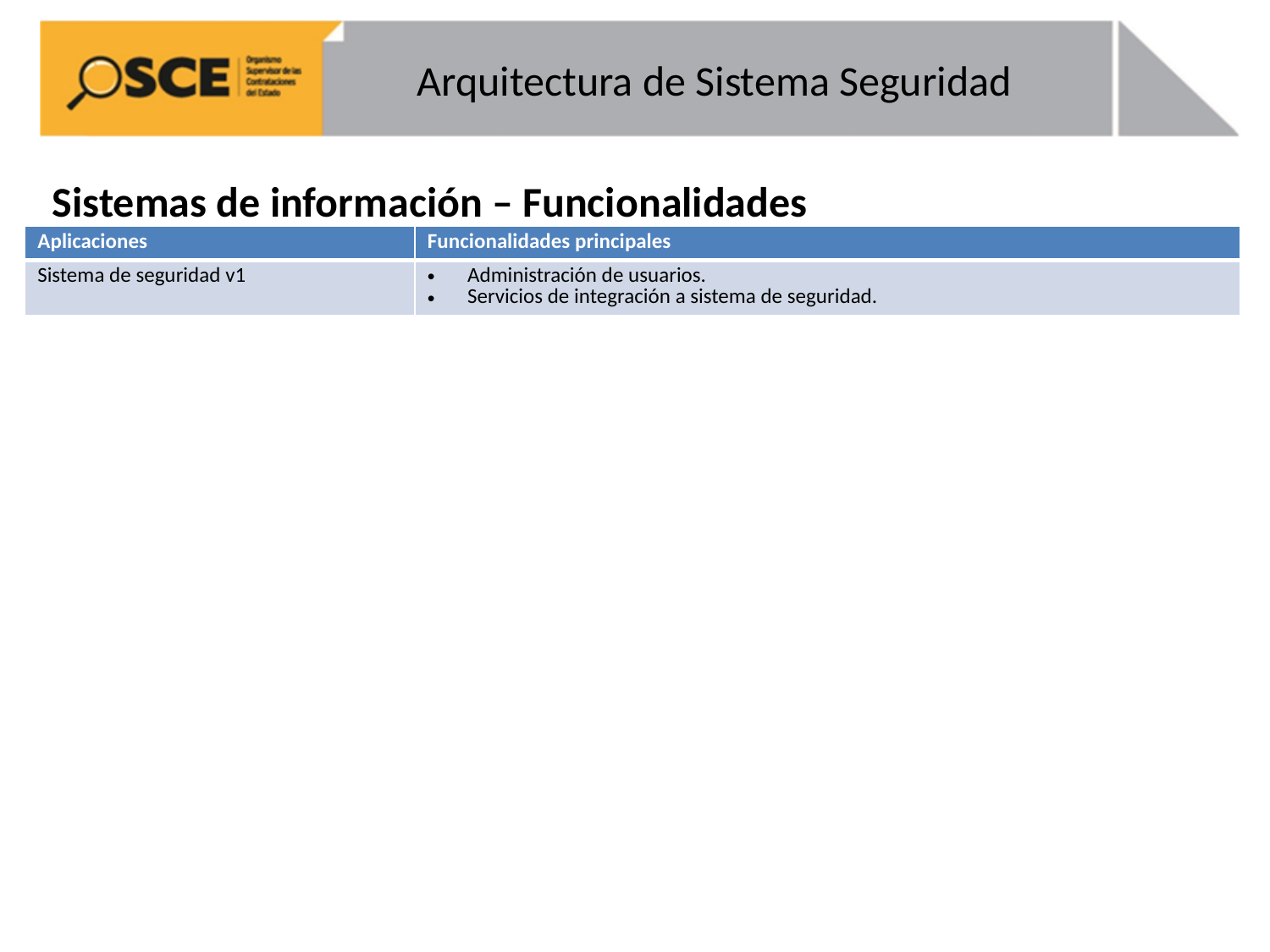

# Arquitectura de Sistema Seguridad
Sistemas de información – Funcionalidades
| Aplicaciones | Funcionalidades principales |
| --- | --- |
| Sistema de seguridad v1 | Administración de usuarios. Servicios de integración a sistema de seguridad. |